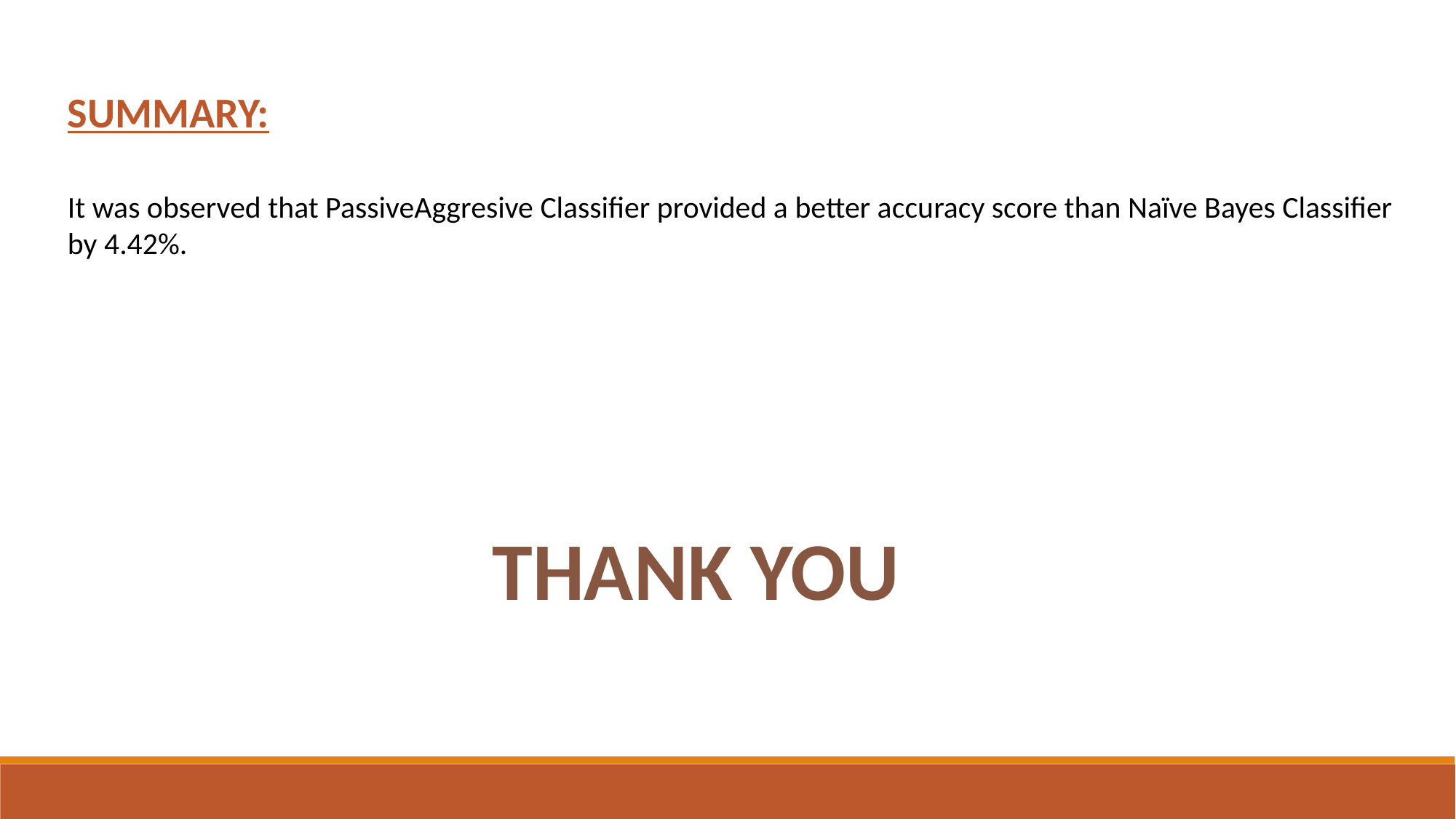

SUMMARY:

It was observed that PassiveAggresive Classifier provided a better accuracy score than Naïve Bayes Classifier by 4.42%.
THANK YOU